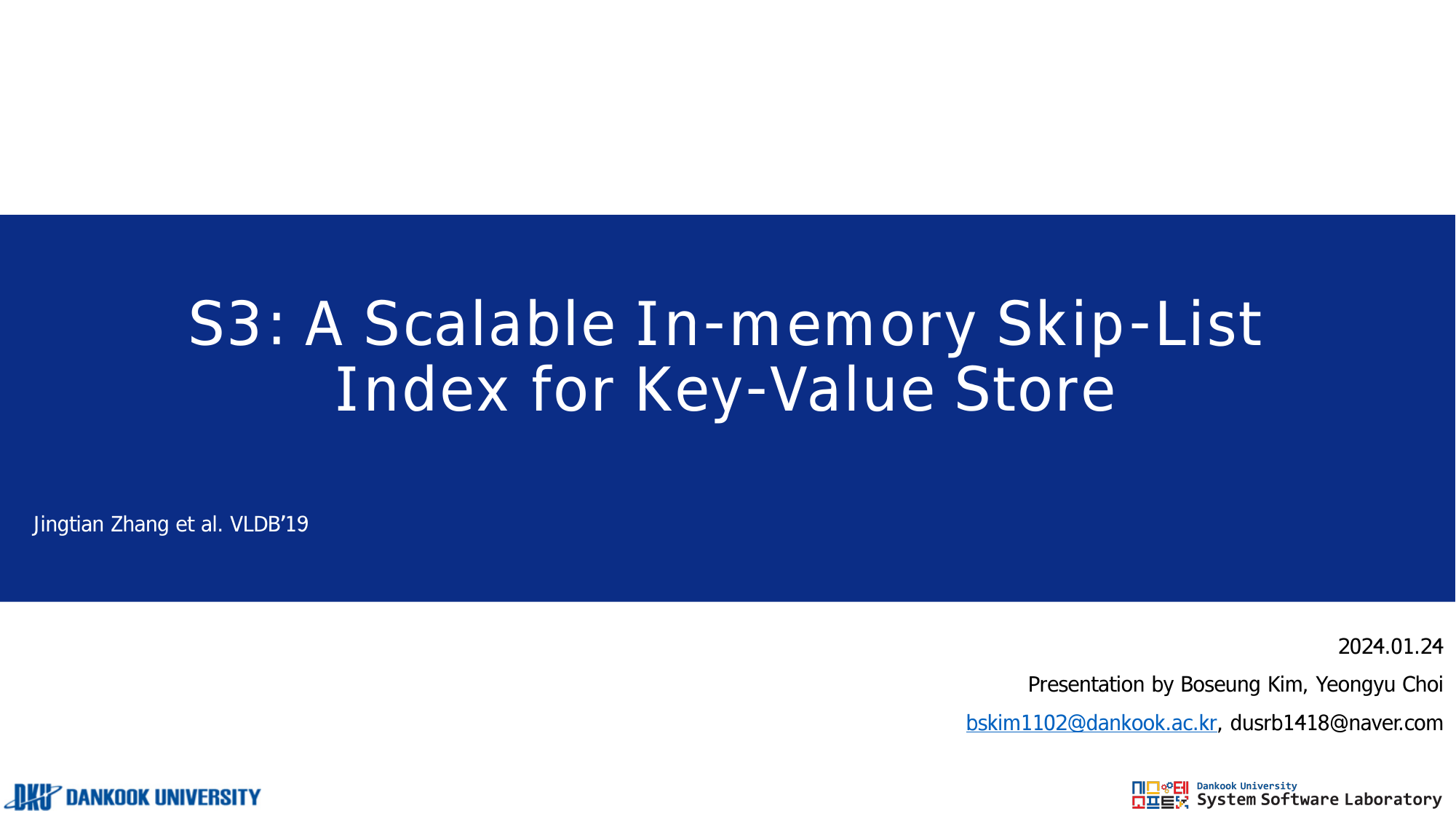

# S3: A Scalable In-memory Skip-List Index for Key-Value Store
Jingtian Zhang et al. VLDB’19
2024.01.24
Presentation by Boseung Kim, Yeongyu Choi
bskim1102@dankook.ac.kr, dusrb1418@naver.com